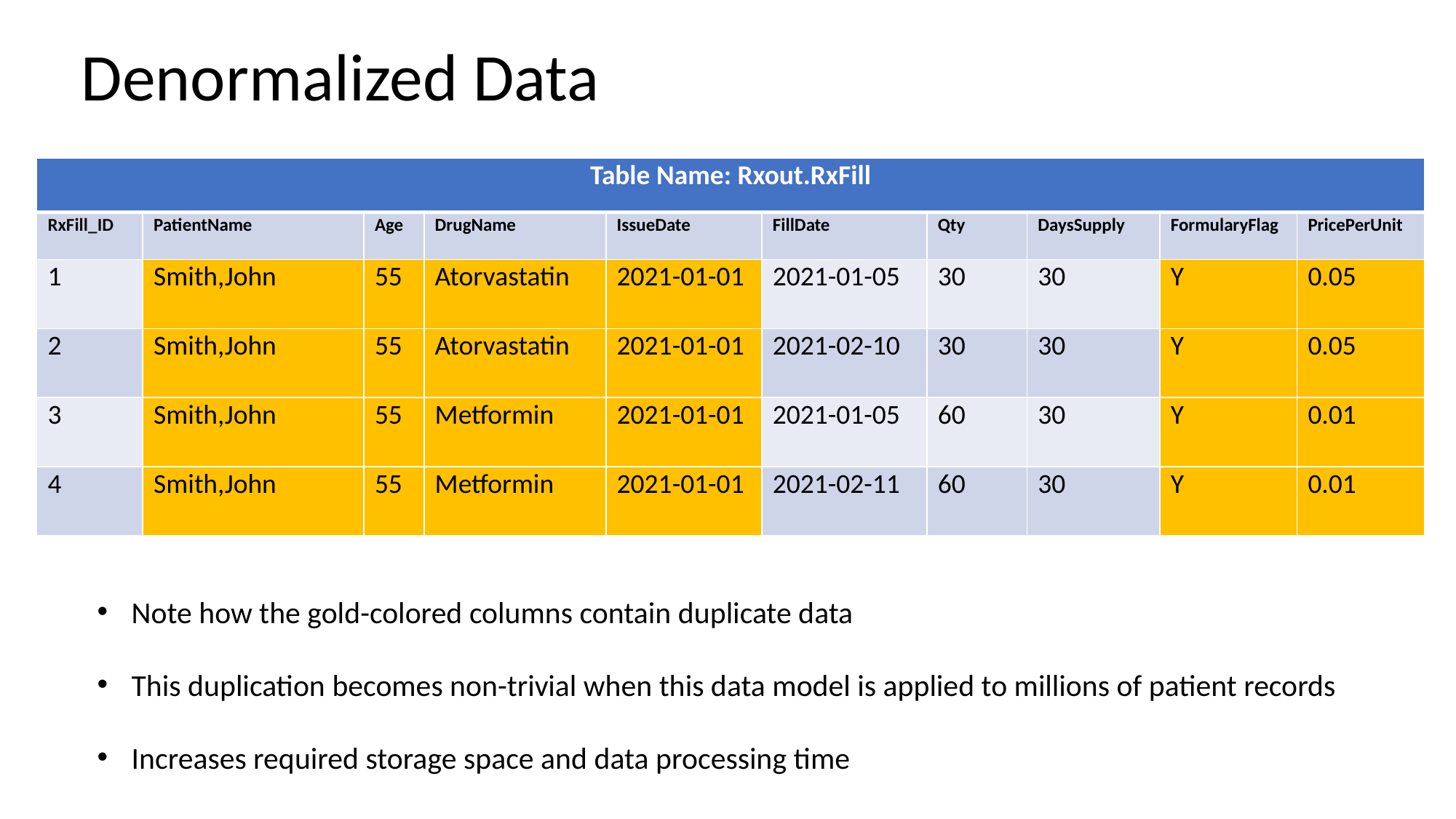

# Denormalized Data
| Table Name: Rxout.RxFill |  |  |  |  |  |  |  |  |  |
| --- | --- | --- | --- | --- | --- | --- | --- | --- | --- |
| RxFill\_ID | PatientName | Age | DrugName | IssueDate | FillDate | Qty | DaysSupply | FormularyFlag | PricePerUnit |
| 1 | Smith,John | 55 | Atorvastatin | 2021-01-01 | 2021-01-05 | 30 | 30 | Y | 0.05 |
| 2 | Smith,John | 55 | Atorvastatin | 2021-01-01 | 2021-02-10 | 30 | 30 | Y | 0.05 |
| 3 | Smith,John | 55 | Metformin | 2021-01-01 | 2021-01-05 | 60 | 30 | Y | 0.01 |
| 4 | Smith,John | 55 | Metformin | 2021-01-01 | 2021-02-11 | 60 | 30 | Y | 0.01 |
Note how the gold-colored columns contain duplicate data

This duplication becomes non-trivial when this data model is applied to millions of patient records

Increases required storage space and data processing time